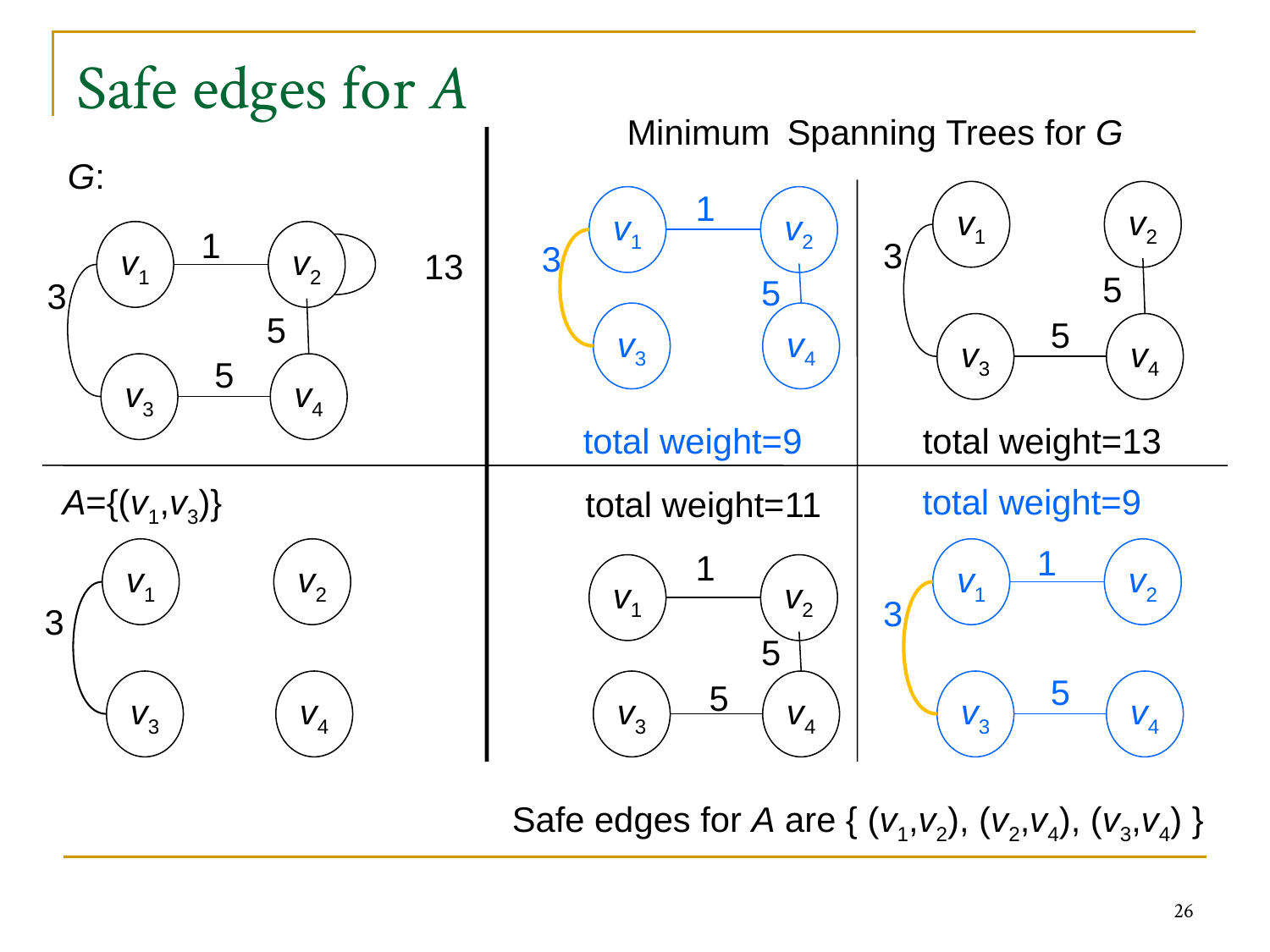

# Safe edges for A
Minimum
Spanning Trees for G

G:
1

v1
v2
v1
v2
1
v1
v2
3
3
13
5
5
3
5
5
v3
v4
v3
v4
5
v3
v4
total weight=9
total weight=13

A={(v1,v3)}
total weight=9
total weight=11
1
1
v1
v2
v1
v2
v1
v2
3
3
5
5
5
v3
v4
v3
v4
v3
v4
Safe edges for A are { (v1,v2), (v2,v4), (v3,v4) }
26